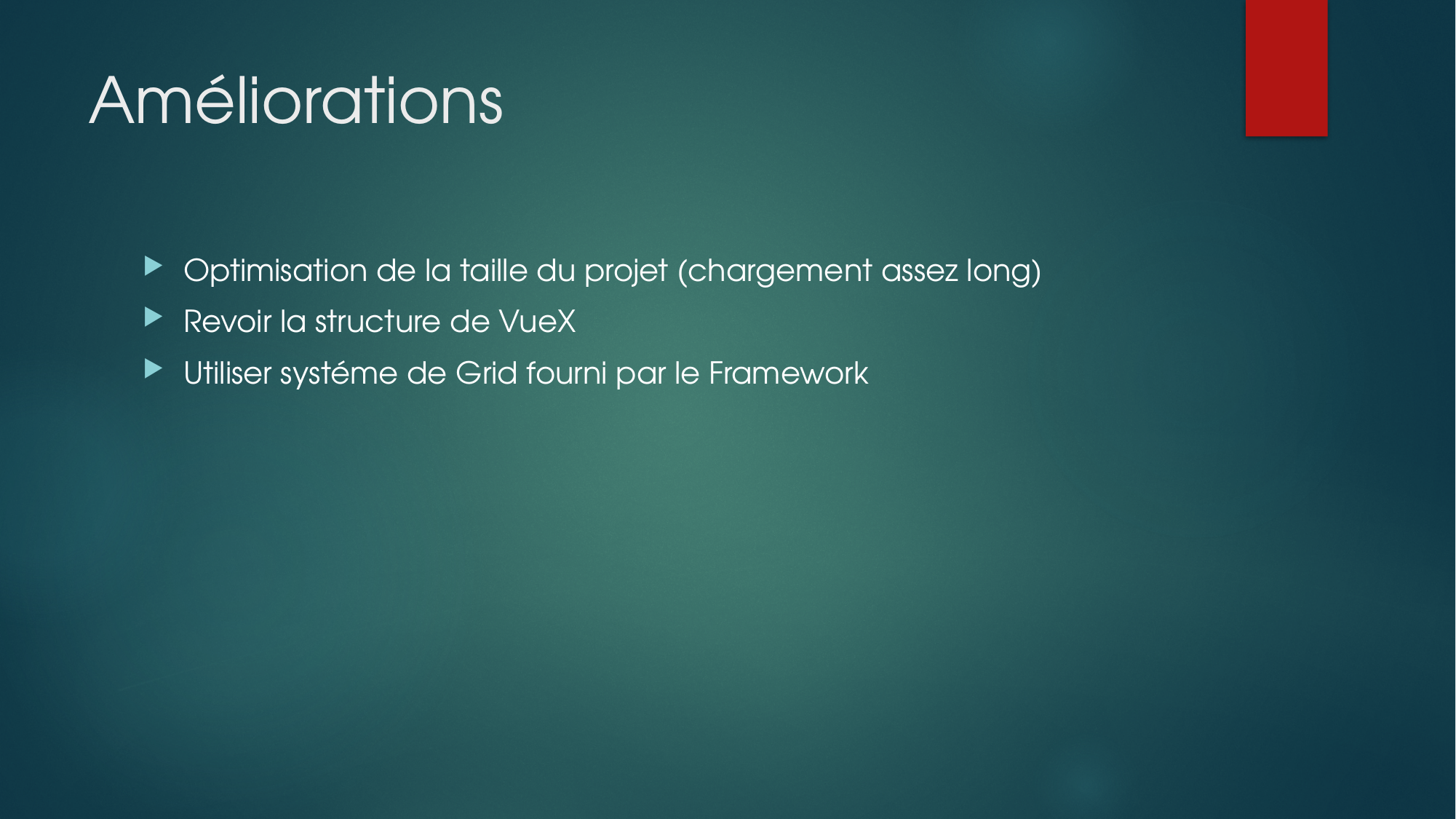

# Améliorations
Optimisation de la taille du projet (chargement assez long)
Revoir la structure de VueX
Utiliser systéme de Grid fourni par le Framework